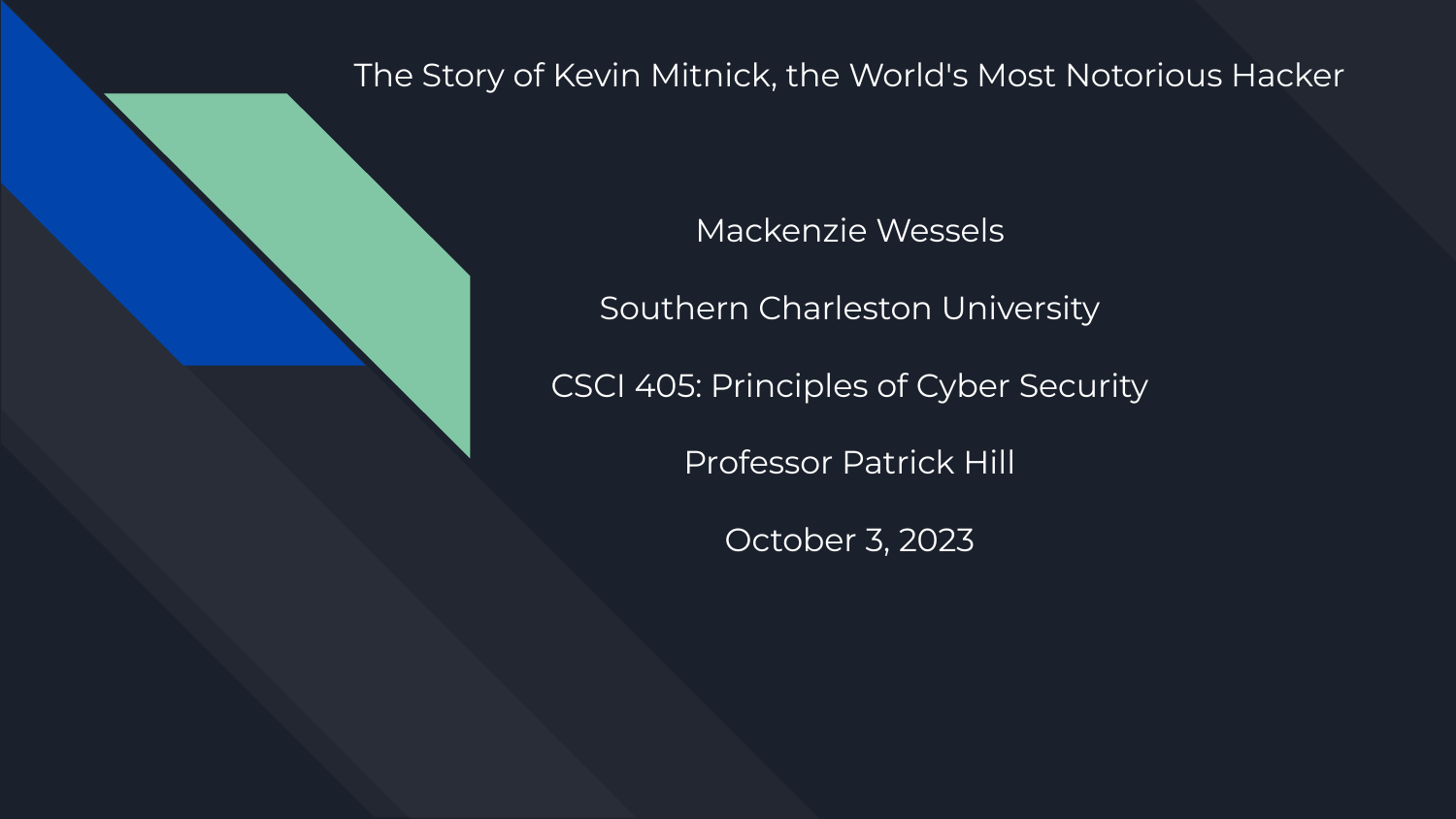

# The Story of Kevin Mitnick, the World's Most Notorious Hacker Mackenzie Wessels Southern Charleston University CSCI 405: Principles of Cyber Security Professor Patrick Hill October 3, 2023